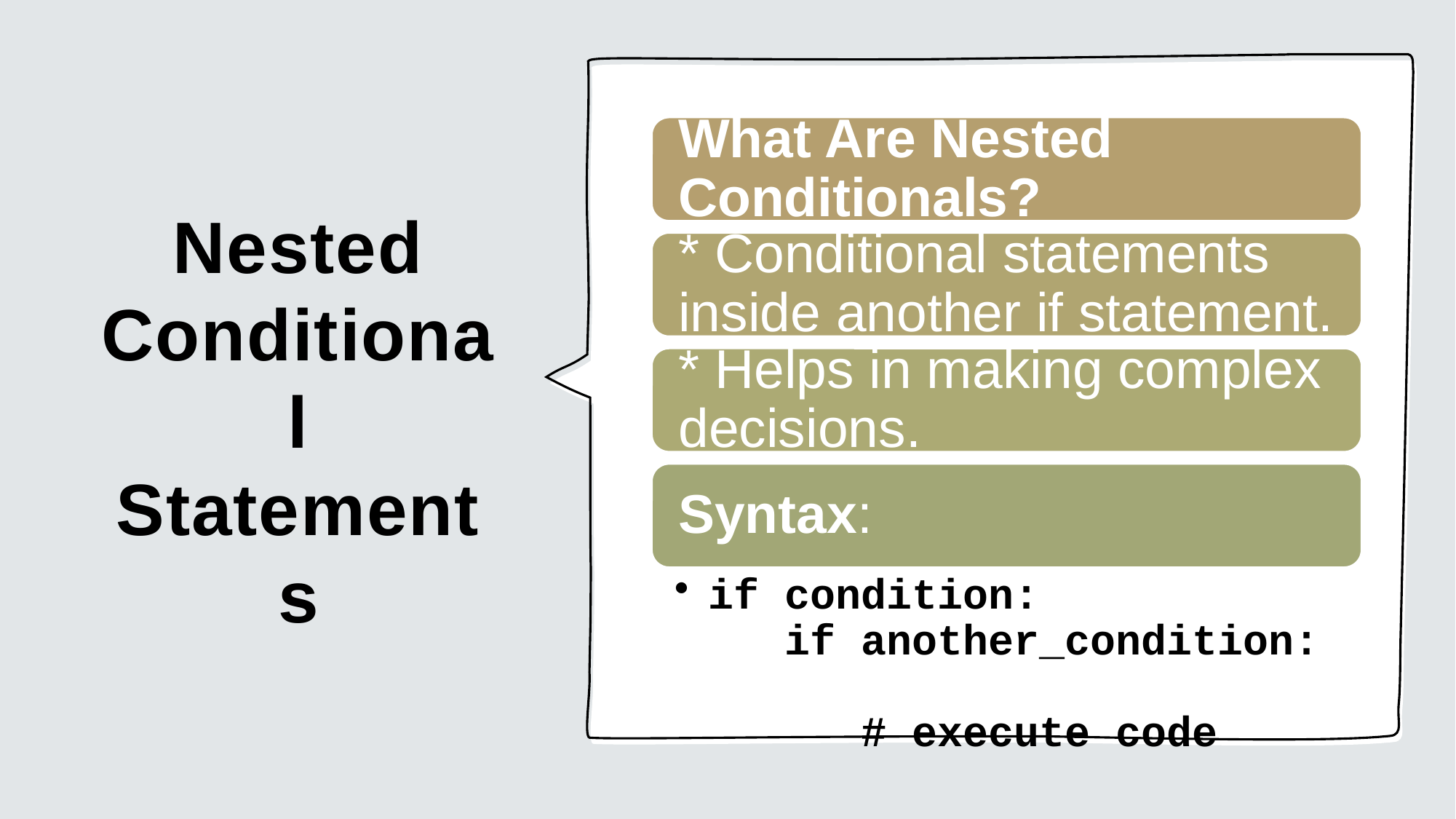

What Are Nested Conditionals?
* Conditional statements inside another if statement.
* Helps in making complex decisions.
Syntax:
if condition:
   if another_condition:
      # execute code
# Nested Conditional Statements